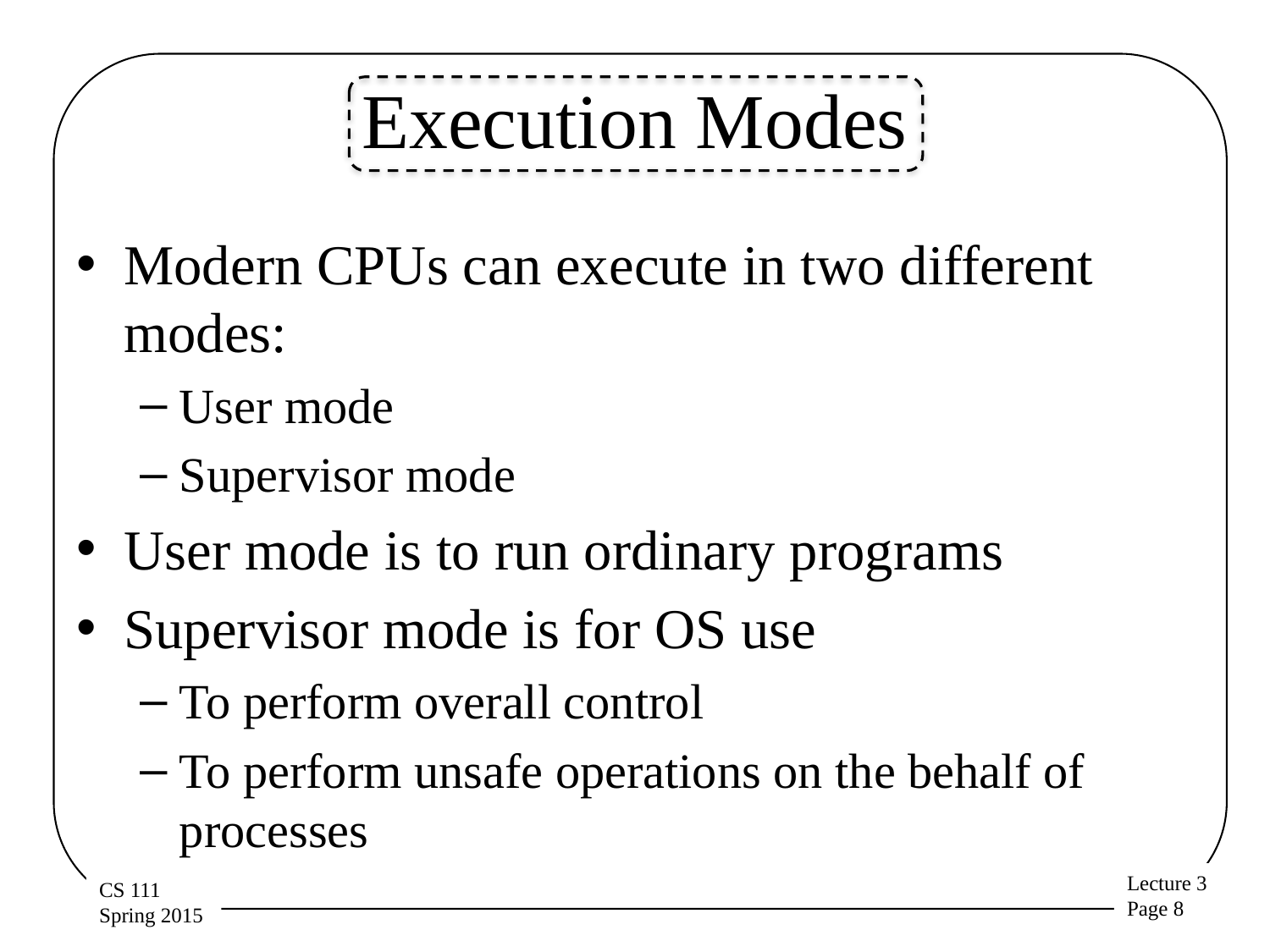

# Execution Modes

Modern CPUs can execute in two different modes:
User mode
Supervisor mode
User mode is to run ordinary programs
Supervisor mode is for OS use
To perform overall control
To perform unsafe operations on the behalf of processes